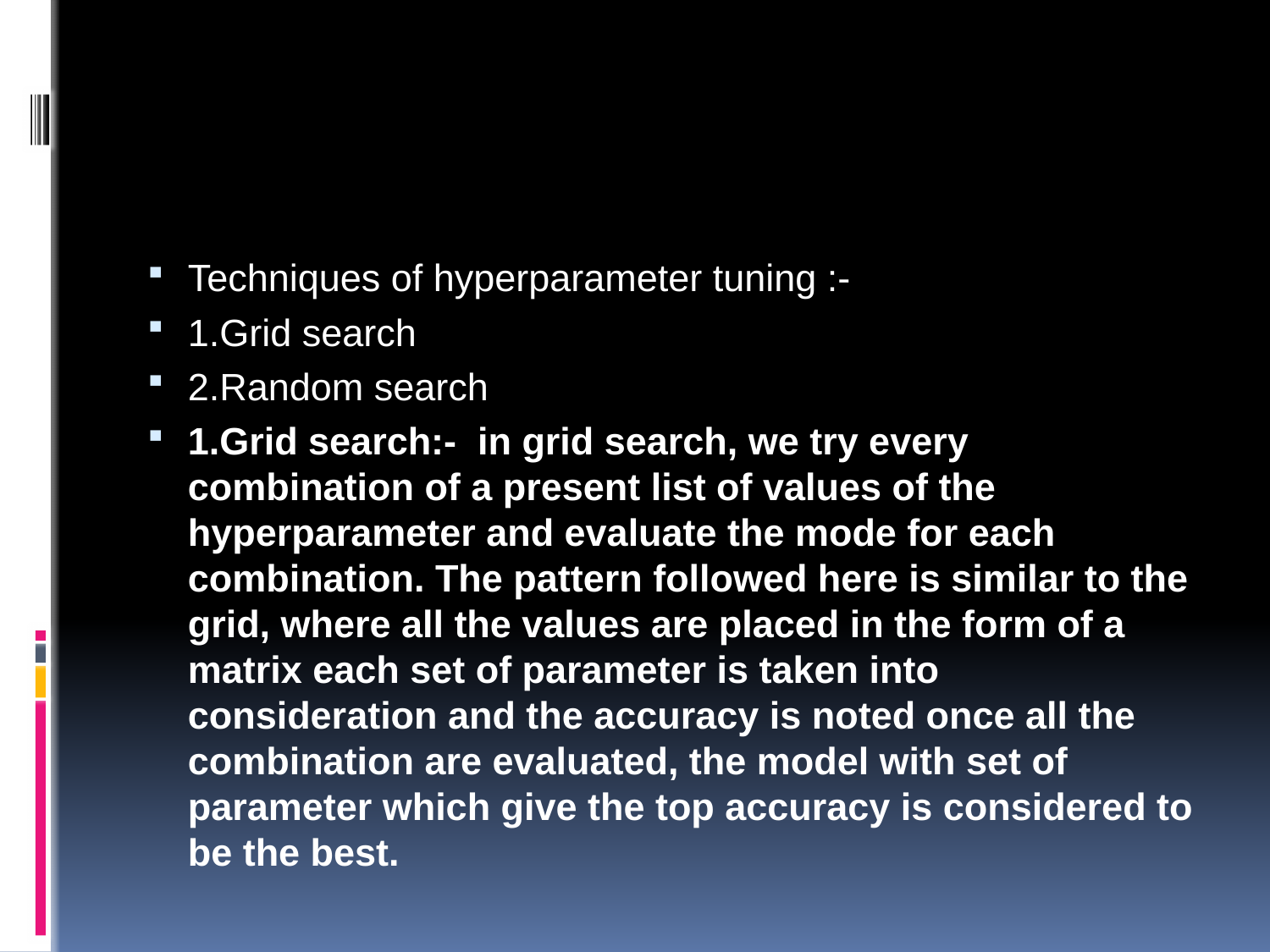

#
Techniques of hyperparameter tuning :-
1.Grid search
2.Random search
1.Grid search:-  in grid search, we try every combination of a present list of values of the hyperparameter and evaluate the mode for each combination. The pattern followed here is similar to the grid, where all the values are placed in the form of a matrix each set of parameter is taken into consideration and the accuracy is noted once all the combination are evaluated, the model with set of parameter which give the top accuracy is considered to be the best.